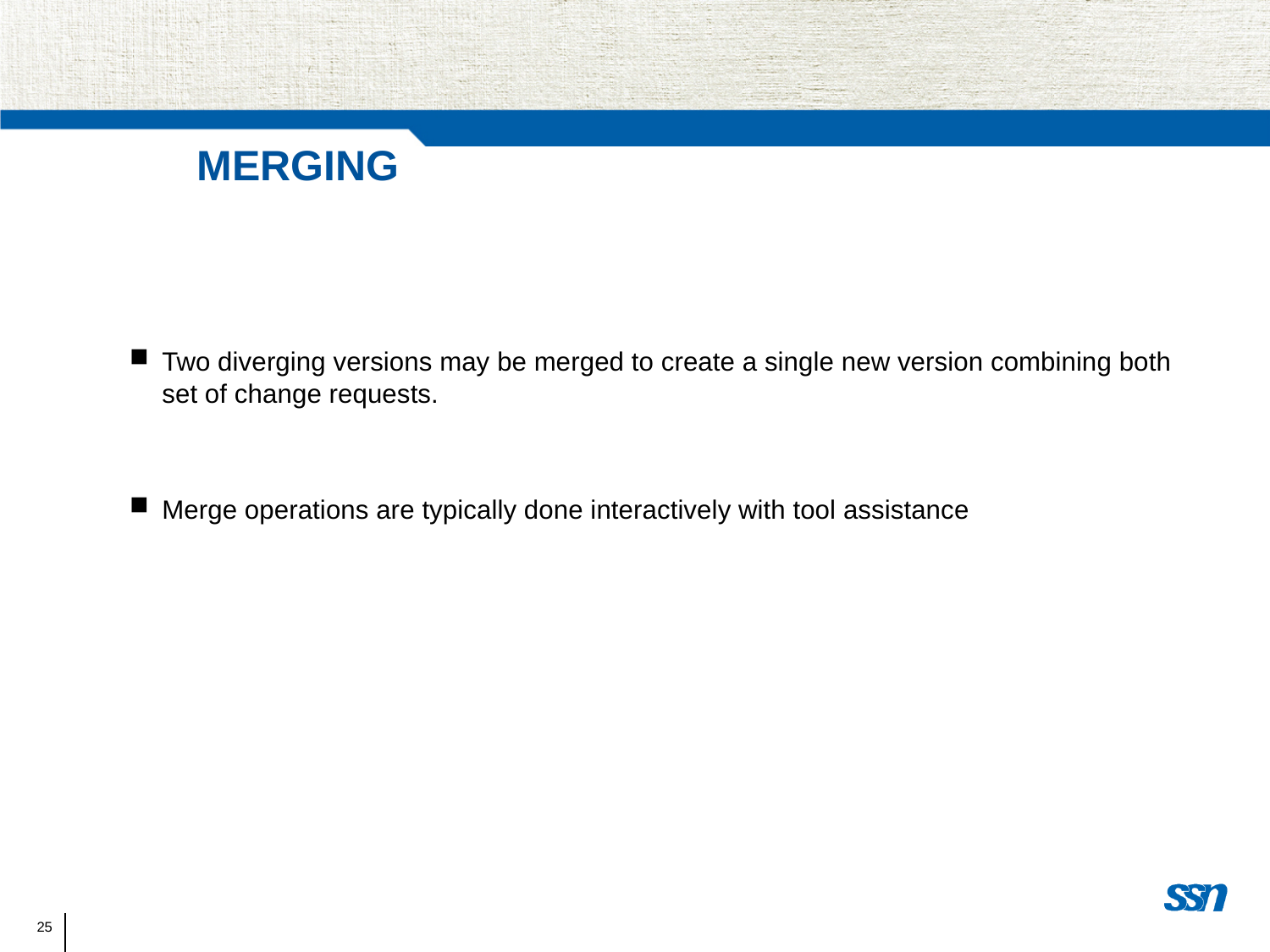

Merging
Two diverging versions may be merged to create a single new version combining both set of change requests.

Merge operations are typically done interactively with tool assistance